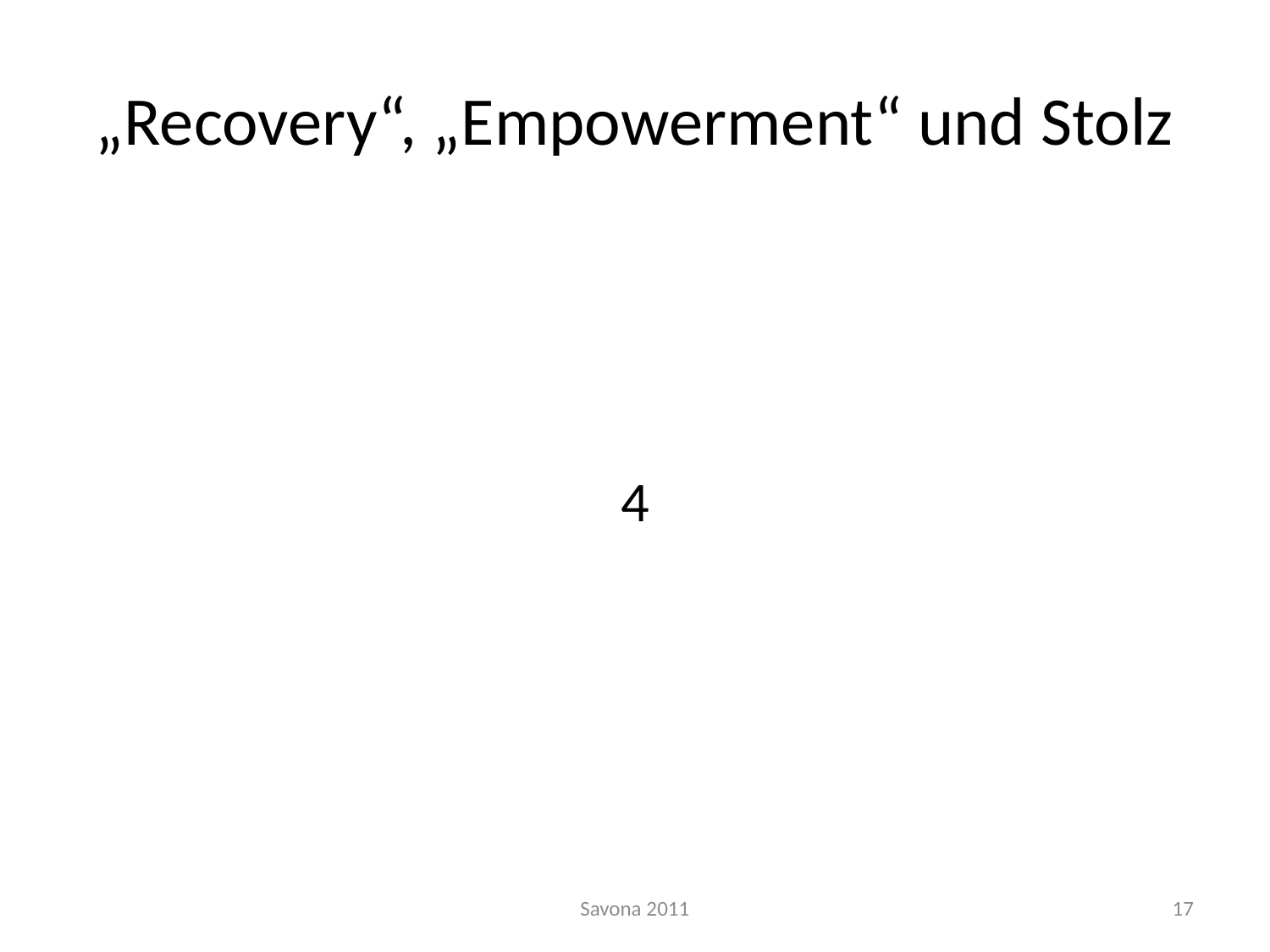

# „Recovery“, „Empowerment“ und Stolz

4
Savona 2011
17